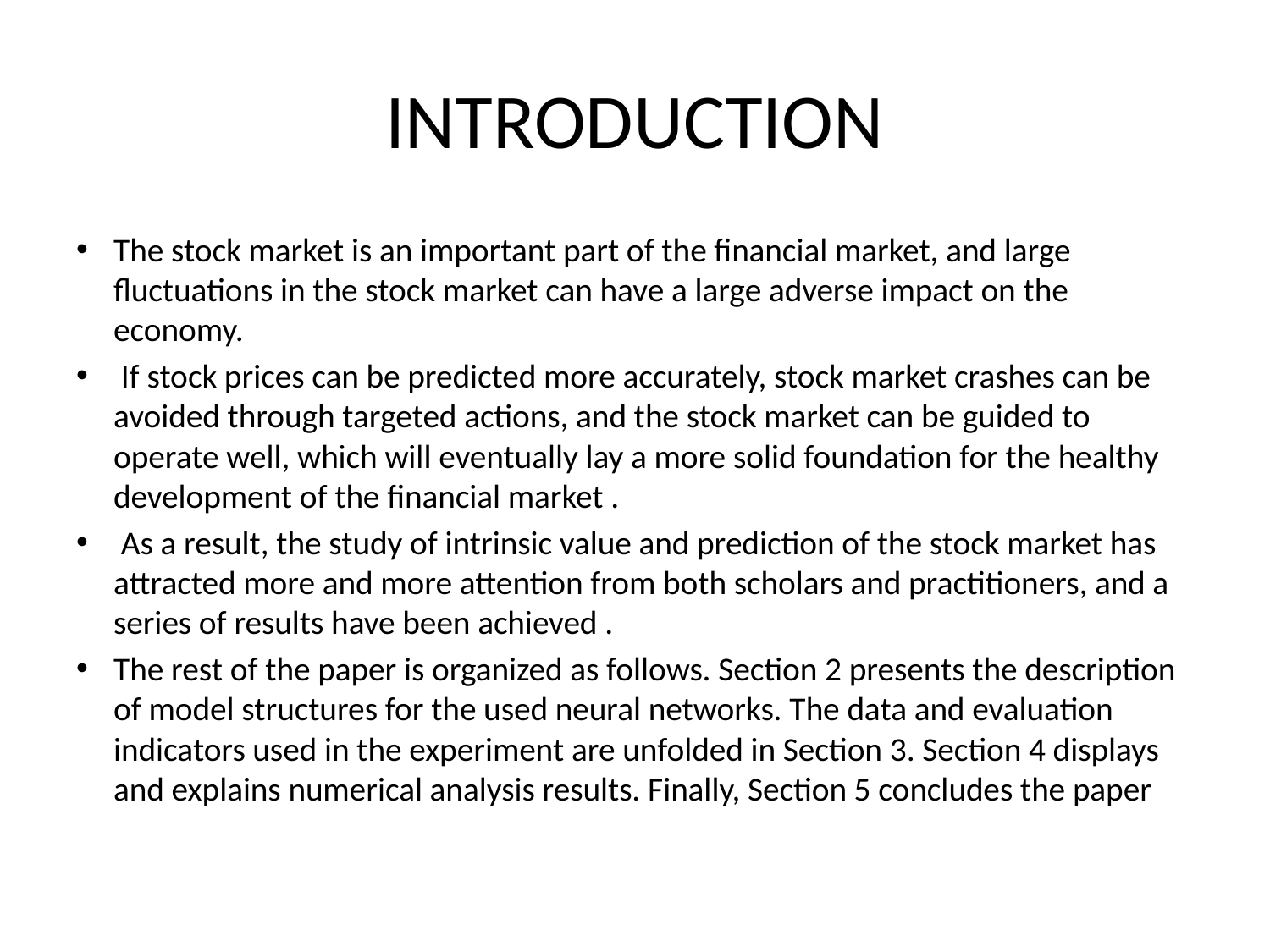

# INTRODUCTION
The stock market is an important part of the financial market, and large fluctuations in the stock market can have a large adverse impact on the economy.
 If stock prices can be predicted more accurately, stock market crashes can be avoided through targeted actions, and the stock market can be guided to operate well, which will eventually lay a more solid foundation for the healthy development of the financial market .
 As a result, the study of intrinsic value and prediction of the stock market has attracted more and more attention from both scholars and practitioners, and a series of results have been achieved .
The rest of the paper is organized as follows. Section 2 presents the description of model structures for the used neural networks. The data and evaluation indicators used in the experiment are unfolded in Section 3. Section 4 displays and explains numerical analysis results. Finally, Section 5 concludes the paper